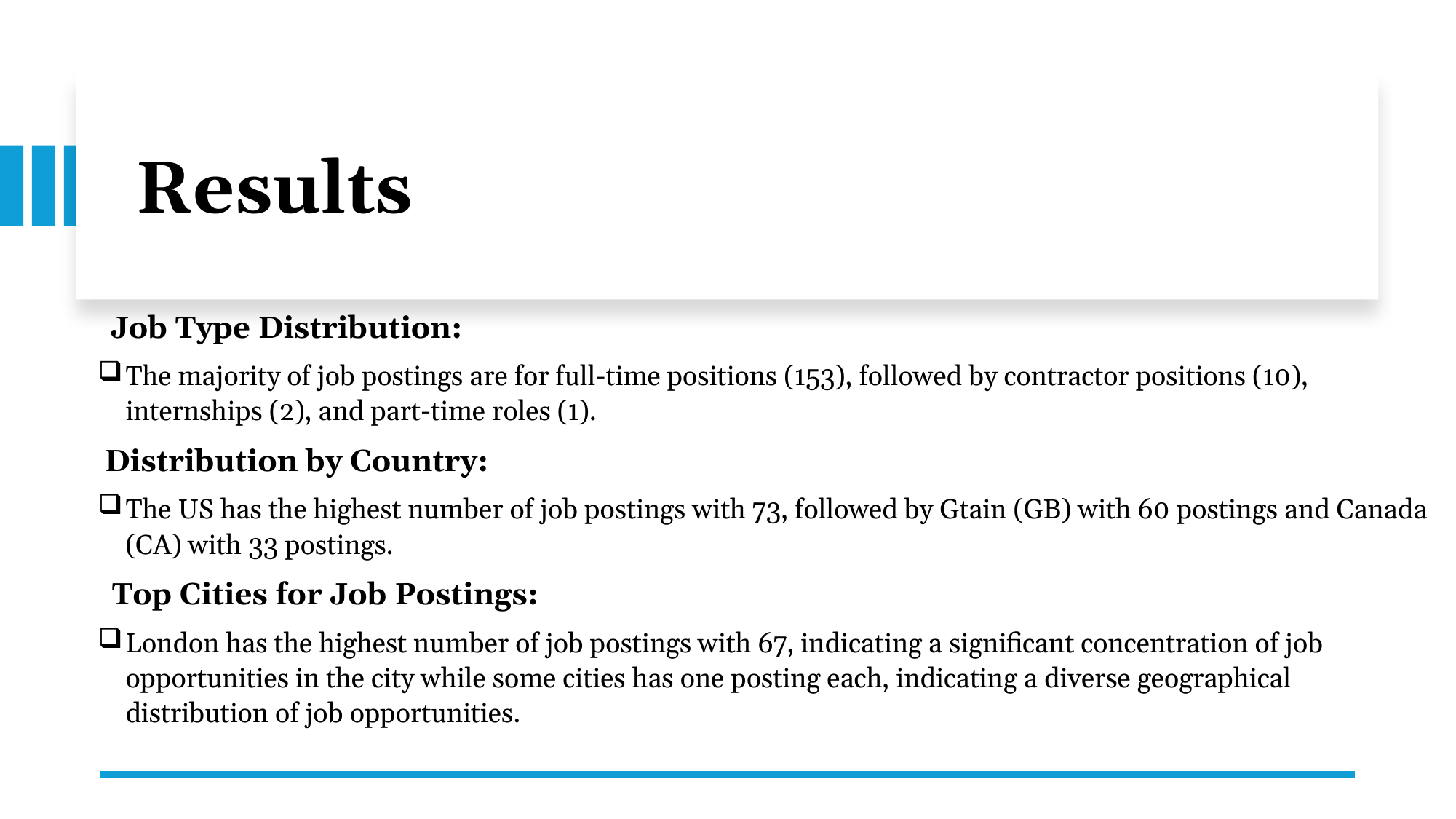

# Results

  Job Type Distribution:
The majority of job postings are for full-time positions (153), followed by contractor positions (10), internships (2), and part-time roles (1).
 Distribution by Country:
The US has the highest number of job postings with 73, followed by Gtain (GB) with 60 postings and Canada (CA) with 33 postings.
  Top Cities for Job Postings:
London has the highest number of job postings with 67, indicating a significant concentration of job opportunities in the city while some cities has one posting each, indicating a diverse geographical distribution of job opportunities.